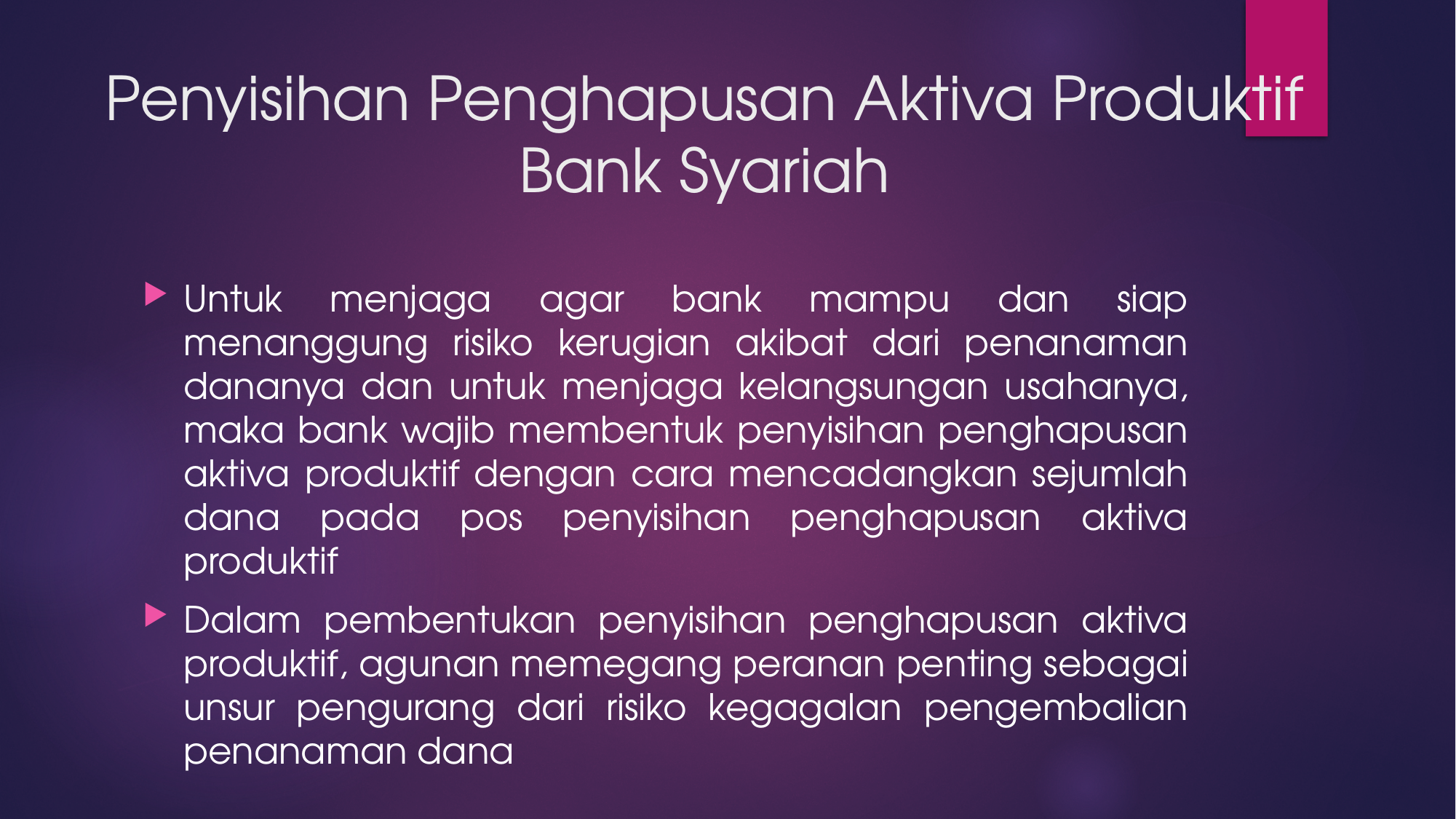

# Penyisihan Penghapusan Aktiva Produktif Bank Syariah
Untuk menjaga agar bank mampu dan siap menanggung risiko kerugian akibat dari penanaman dananya dan untuk menjaga kelangsungan usahanya, maka bank wajib membentuk penyisihan penghapusan aktiva produktif dengan cara mencadangkan sejumlah dana pada pos penyisihan penghapusan aktiva produktif
Dalam pembentukan penyisihan penghapusan aktiva produktif, agunan memegang peranan penting sebagai unsur pengurang dari risiko kegagalan pengembalian penanaman dana